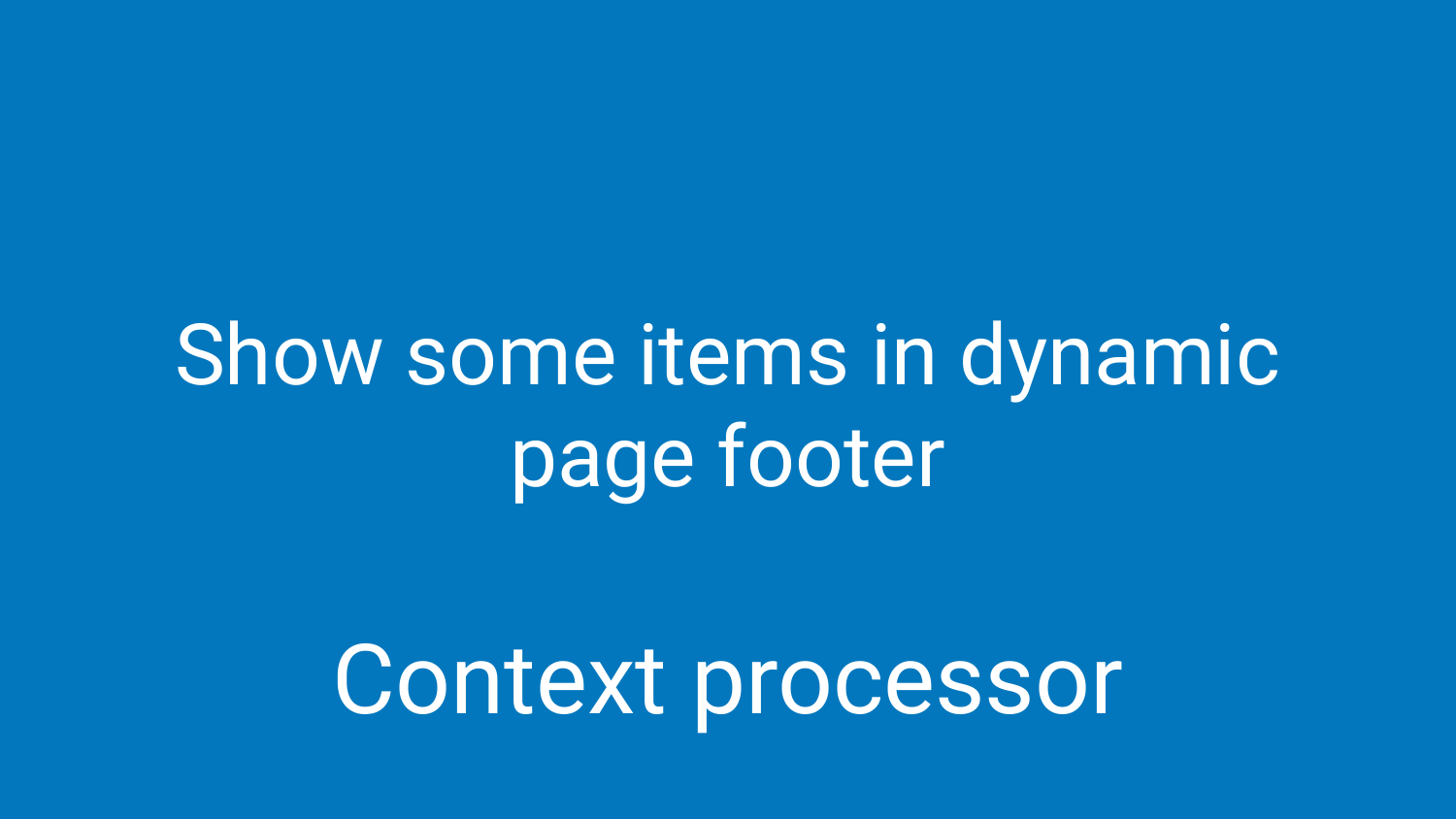

# Show some items in dynamic page footer
Context processor